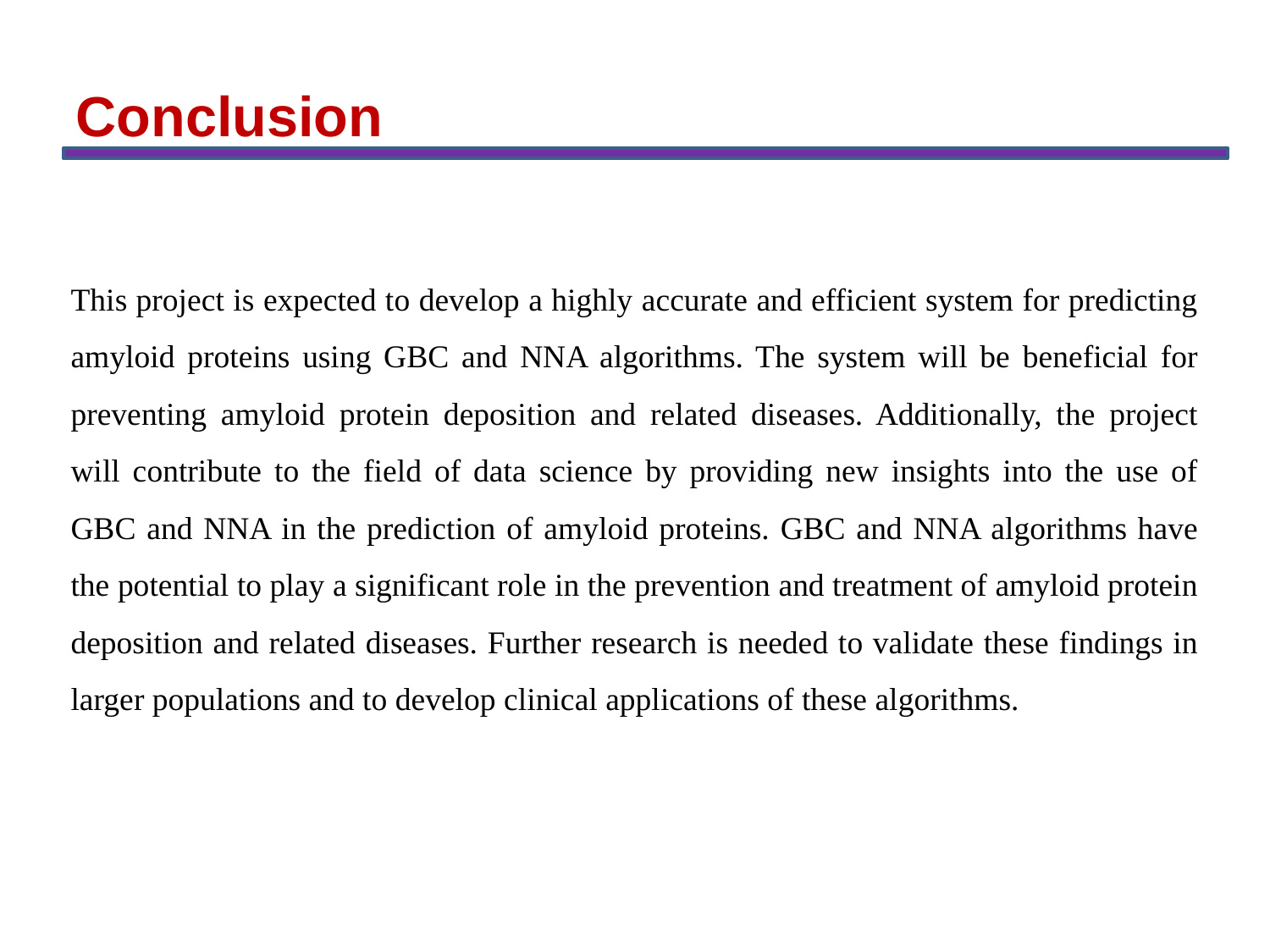

Conclusion

This project is expected to develop a highly accurate and efficient system for predicting amyloid proteins using GBC and NNA algorithms. The system will be beneficial for preventing amyloid protein deposition and related diseases. Additionally, the project will contribute to the field of data science by providing new insights into the use of GBC and NNA in the prediction of amyloid proteins. GBC and NNA algorithms have the potential to play a significant role in the prevention and treatment of amyloid protein deposition and related diseases. Further research is needed to validate these findings in larger populations and to develop clinical applications of these algorithms.